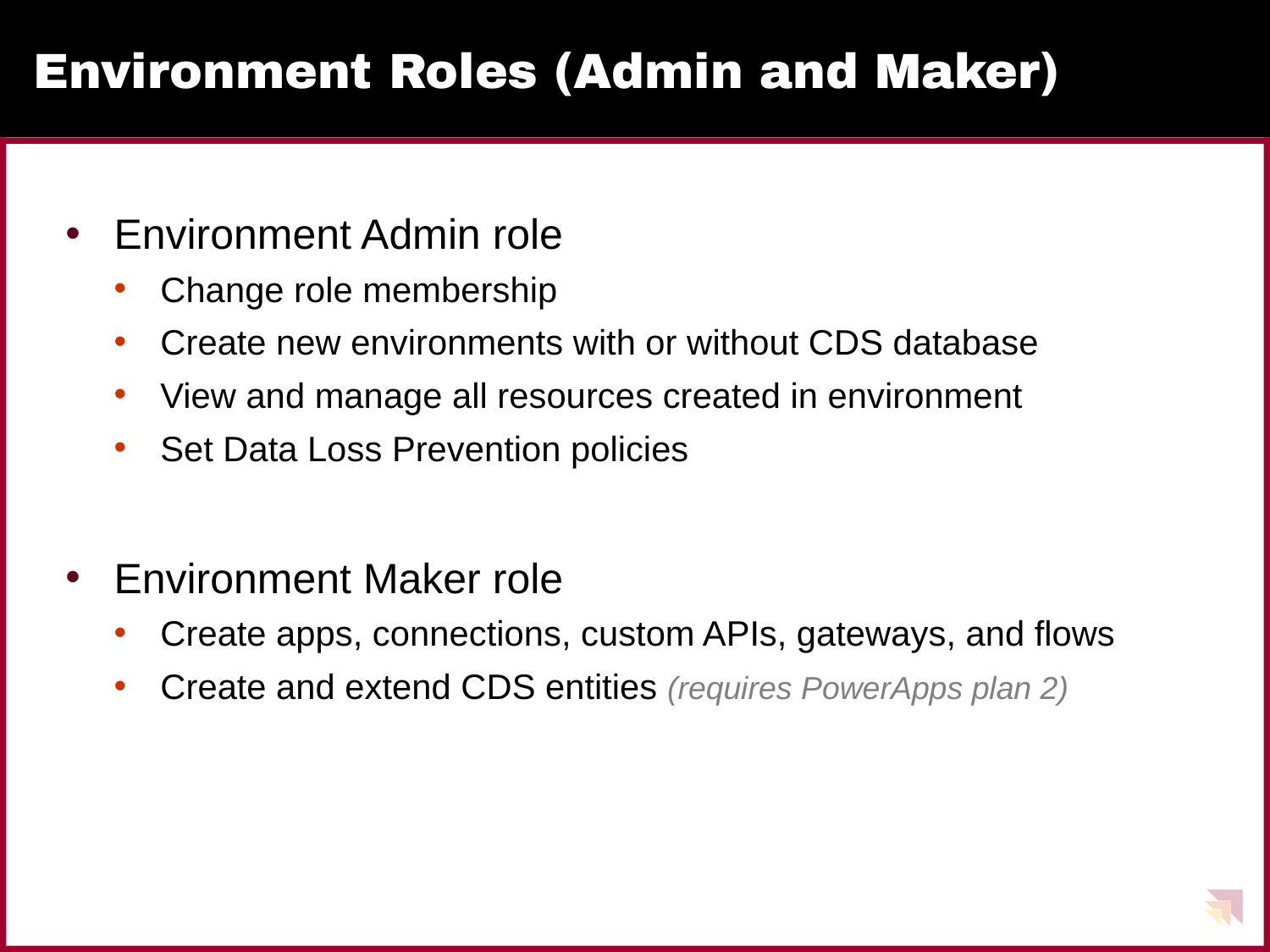

# Environment Roles (Admin and Maker)
Environment Admin role
Change role membership
Create new environments with or without CDS database
View and manage all resources created in environment
Set Data Loss Prevention policies

Environment Maker role
Create apps, connections, custom APIs, gateways, and flows
Create and extend CDS entities (requires PowerApps plan 2)